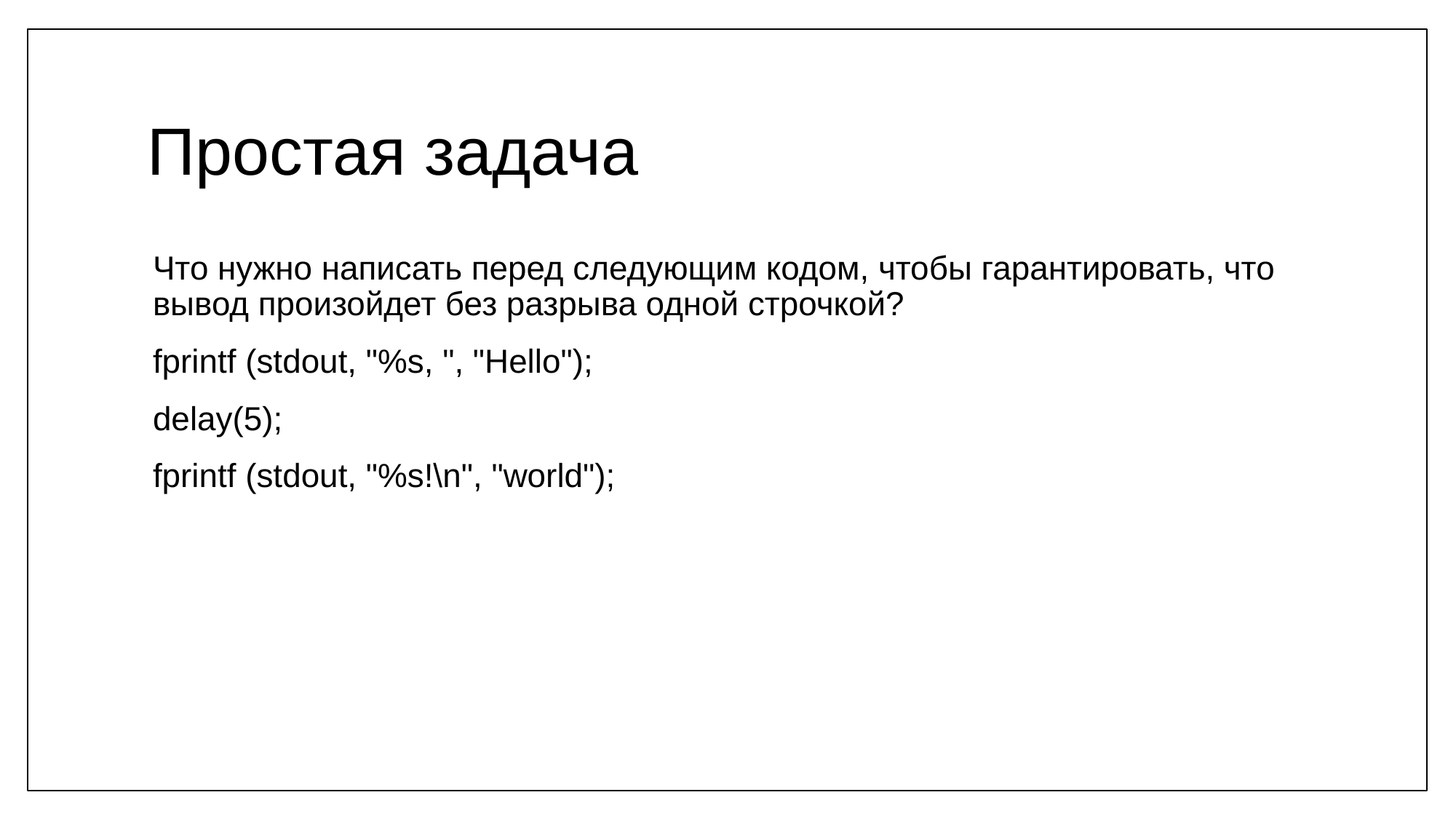

# Простая задача
Что нужно написать перед следующим кодом, чтобы гарантировать, что вывод произойдет без разрыва одной строчкой?
fprintf (stdout, "%s, ", "Hello");
delay(5);
fprintf (stdout, "%s!\n", "world");